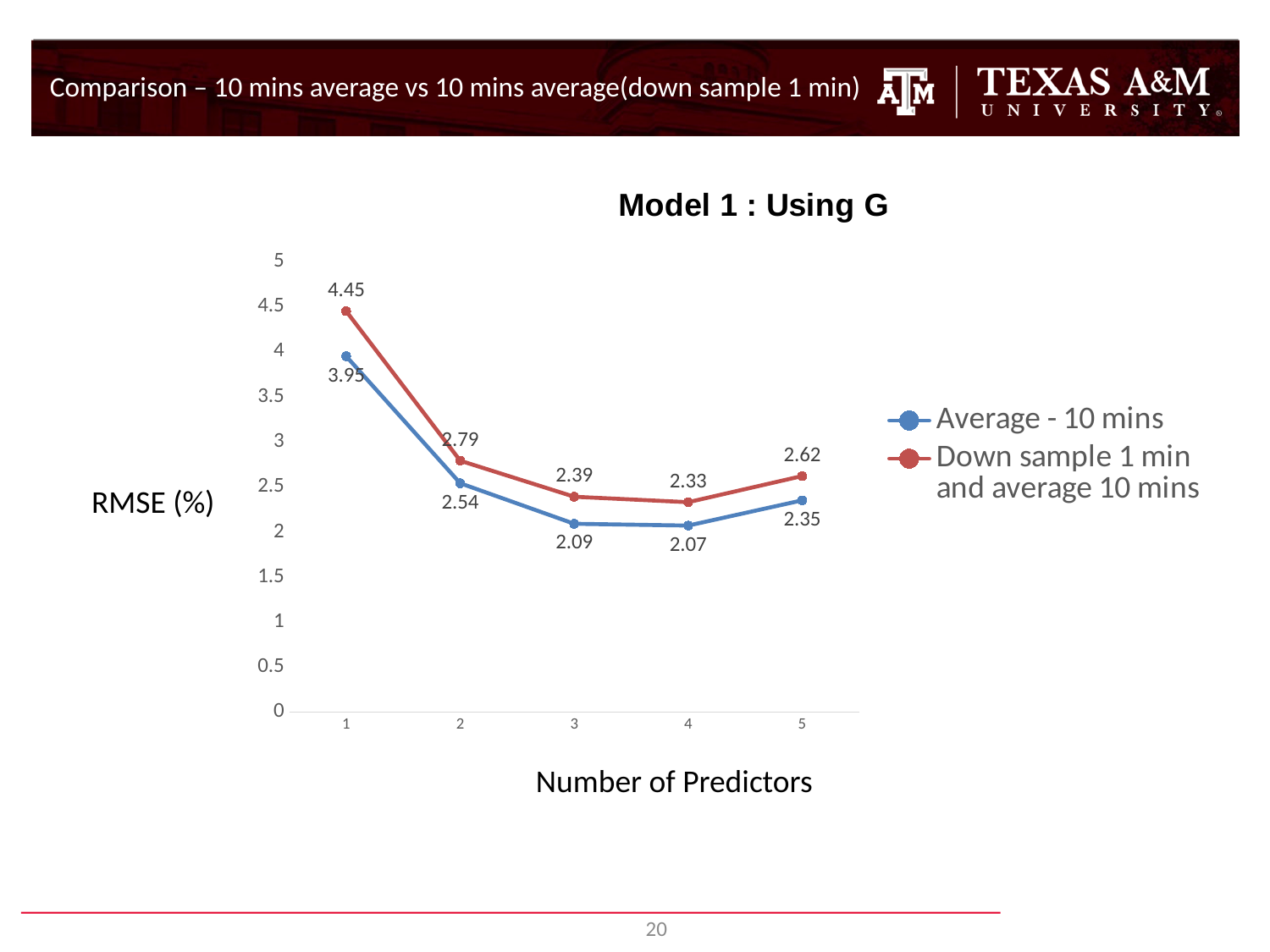

Comparison – 10 mins average vs 10 mins average(down sample 1 min)

### Chart: Model 1 : Using G

| Category | Average - 10 mins | Down sample 1 min and average 10 mins |
|---|---|---|
| 1 | 3.95 | 4.45 |
| 2 | 2.54 | 2.79 |
| 3 | 2.09 | 2.39 |
| 4 | 2.07 | 2.33 |
| 5 | 2.35 | 2.62 |
RMSE (%)
Number of Predictors
20